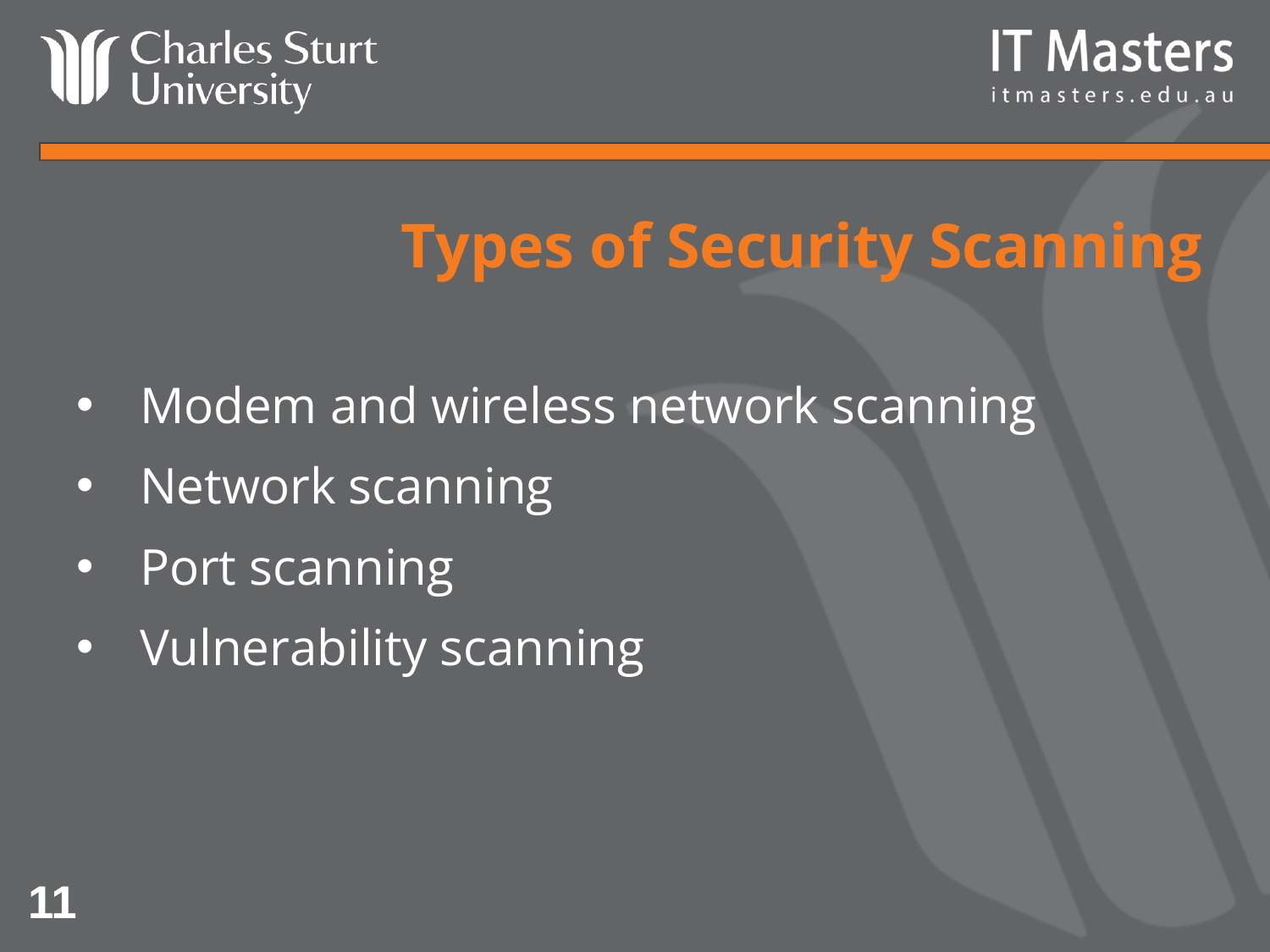

# Types of Security Scanning
Modem and wireless network scanning
Network scanning
Port scanning
Vulnerability scanning